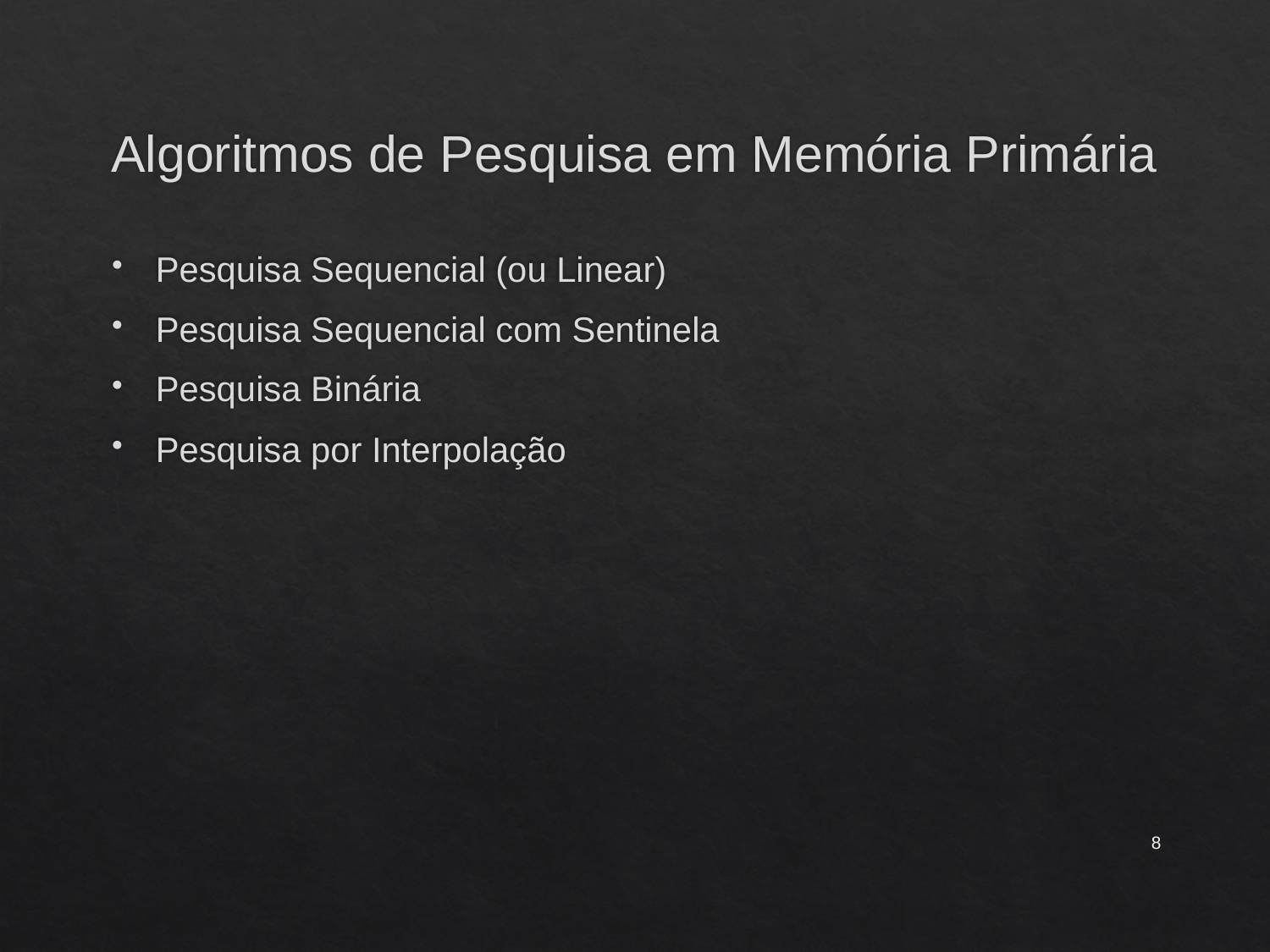

# Algoritmos de Pesquisa em Memória Primária
Pesquisa Sequencial (ou Linear)
Pesquisa Sequencial com Sentinela
Pesquisa Binária
Pesquisa por Interpolação
8